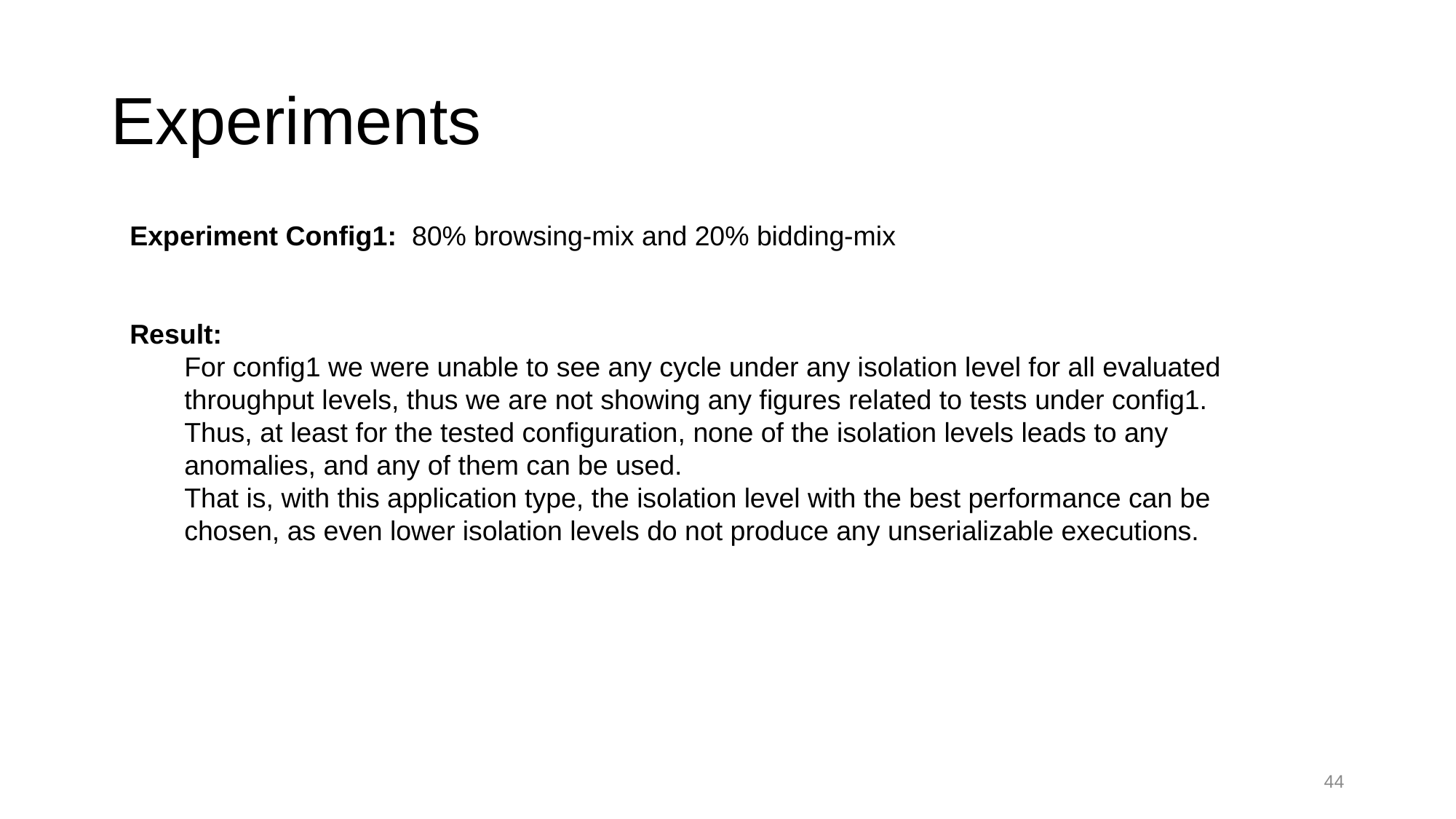

# Experiments
Experiment Config1:  80% browsing-mix and 20% bidding-mix

Result:
For config1 we were unable to see any cycle under any isolation level for all evaluated throughput levels, thus we are not showing any figures related to tests under config1. Thus, at least for the tested configuration, none of the isolation levels leads to any anomalies, and any of them can be used.
That is, with this application type, the isolation level with the best performance can be chosen, as even lower isolation levels do not produce any unserializable executions.
44